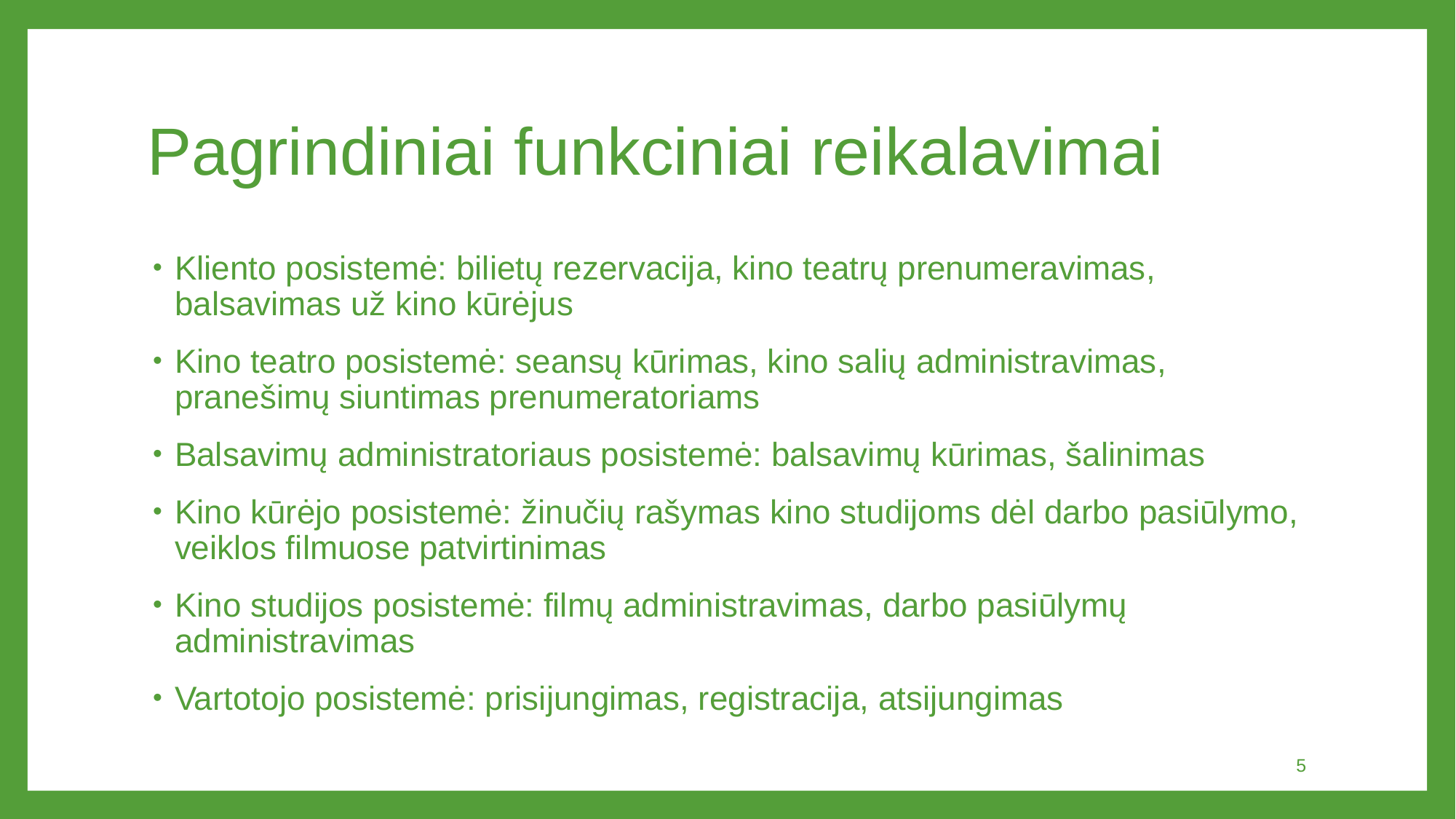

# Pagrindiniai funkciniai reikalavimai
Kliento posistemė: bilietų rezervacija, kino teatrų prenumeravimas, balsavimas už kino kūrėjus
Kino teatro posistemė: seansų kūrimas, kino salių administravimas, pranešimų siuntimas prenumeratoriams
Balsavimų administratoriaus posistemė: balsavimų kūrimas, šalinimas
Kino kūrėjo posistemė: žinučių rašymas kino studijoms dėl darbo pasiūlymo, veiklos filmuose patvirtinimas
Kino studijos posistemė: filmų administravimas, darbo pasiūlymų administravimas
Vartotojo posistemė: prisijungimas, registracija, atsijungimas
5